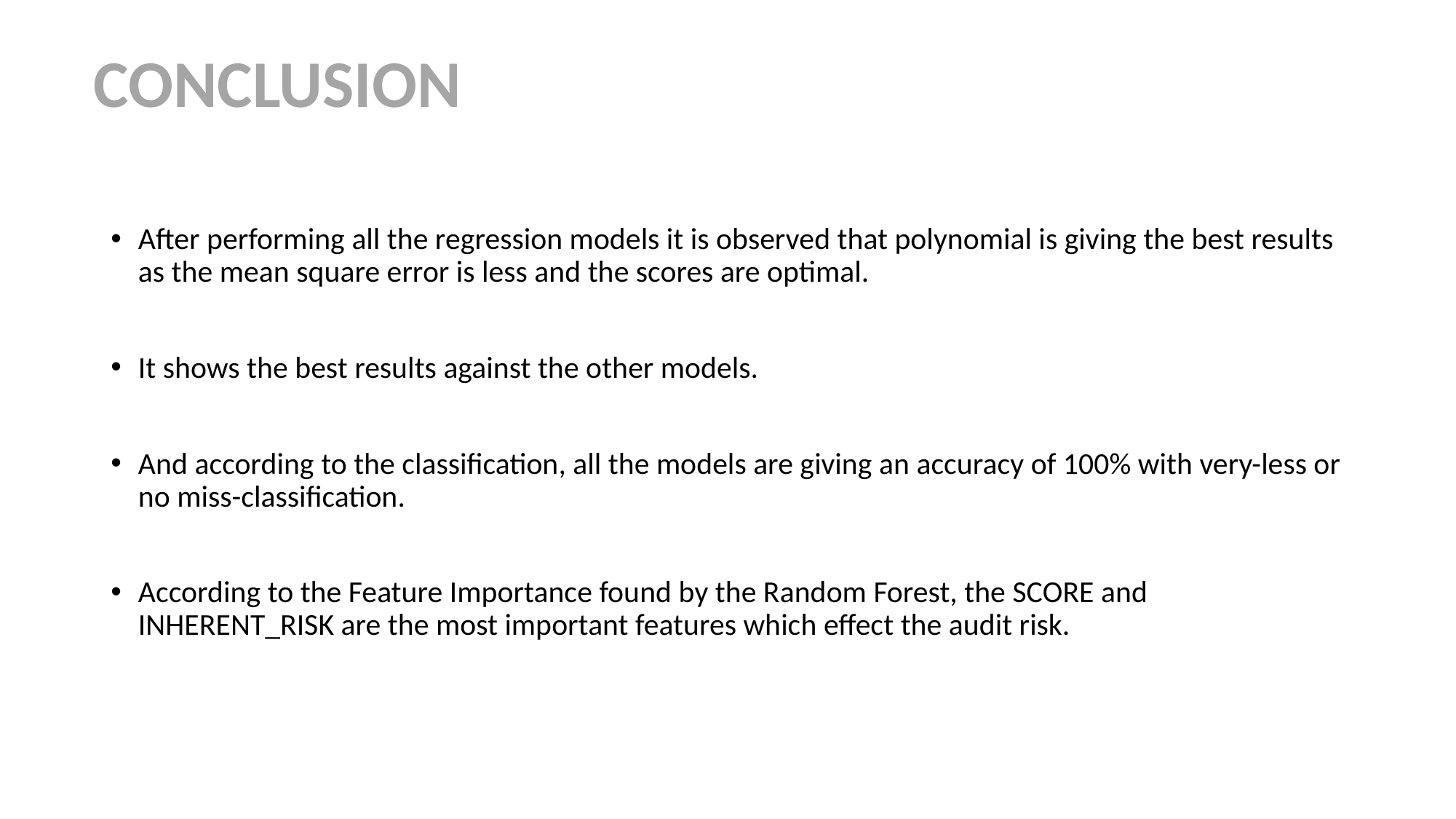

CONCLUSION
After performing all the regression models it is observed that polynomial is giving the best results as the mean square error is less and the scores are optimal.

It shows the best results against the other models.

And according to the classification, all the models are giving an accuracy of 100% with very-less or no miss-classification.

According to the Feature Importance found by the Random Forest, the SCORE and INHERENT_RISK are the most important features which effect the audit risk.